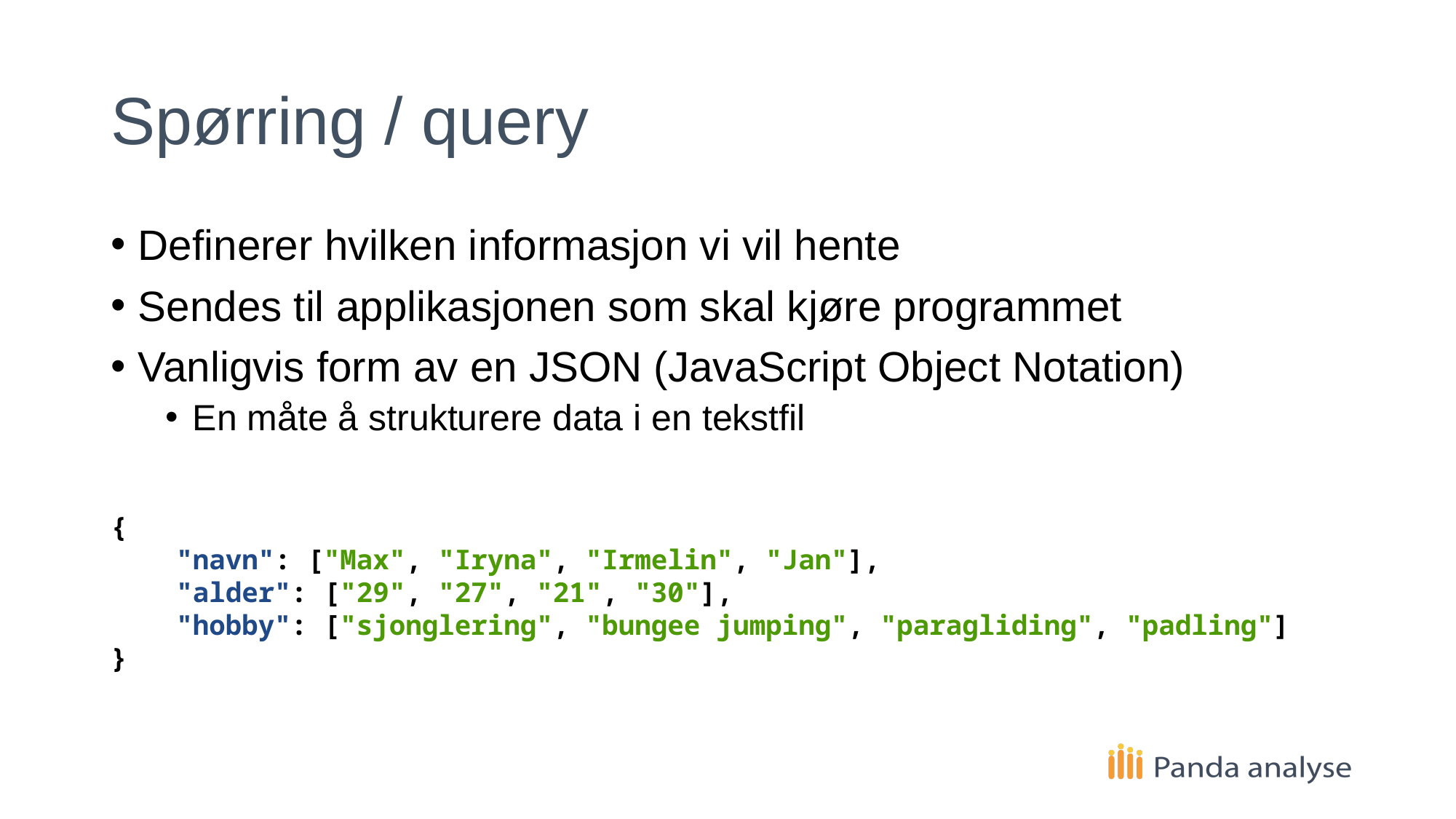

# Spørring / query
Definerer hvilken informasjon vi vil hente
Sendes til applikasjonen som skal kjøre programmet
Vanligvis form av en JSON (JavaScript Object Notation)
En måte å strukturere data i en tekstfil
{
    "navn": ["Max", "Iryna", "Irmelin", "Jan"],
    "alder": ["29", "27", "21", "30"],
    "hobby": ["sjonglering", "bungee jumping", "paragliding", "padling"]
}